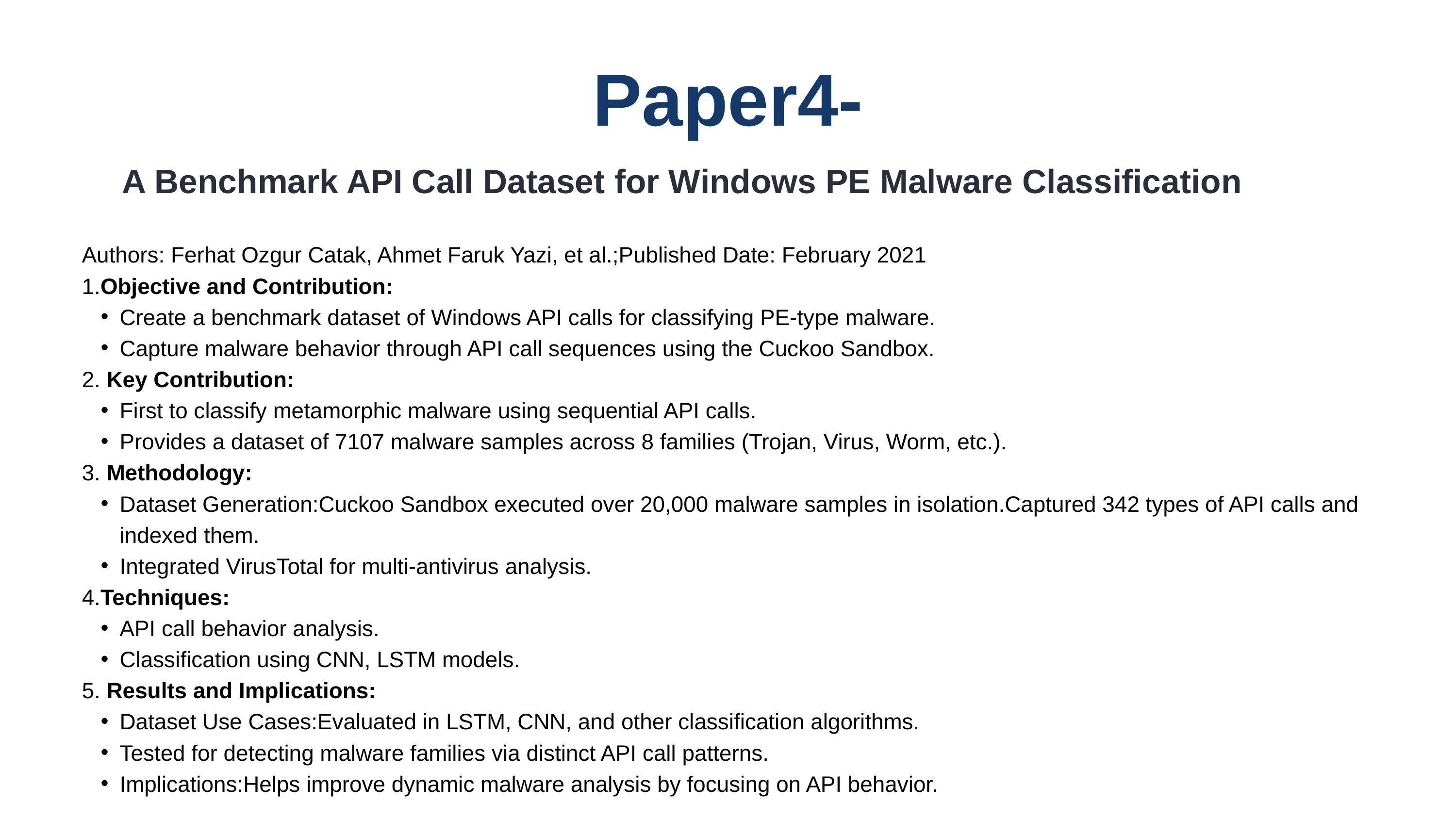

Paper4-
 A Benchmark API Call Dataset for Windows PE Malware Classification
Authors: Ferhat Ozgur Catak, Ahmet Faruk Yazi, et al.;Published Date: February 2021
1.Objective and Contribution:
Create a benchmark dataset of Windows API calls for classifying PE-type malware.
Capture malware behavior through API call sequences using the Cuckoo Sandbox.
2. Key Contribution:
First to classify metamorphic malware using sequential API calls.
Provides a dataset of 7107 malware samples across 8 families (Trojan, Virus, Worm, etc.).
3. Methodology:
Dataset Generation:Cuckoo Sandbox executed over 20,000 malware samples in isolation.Captured 342 types of API calls and indexed them.
Integrated VirusTotal for multi-antivirus analysis.
4.Techniques:
API call behavior analysis.
Classification using CNN, LSTM models.
5. Results and Implications:
Dataset Use Cases:Evaluated in LSTM, CNN, and other classification algorithms.
Tested for detecting malware families via distinct API call patterns.
Implications:Helps improve dynamic malware analysis by focusing on API behavior.